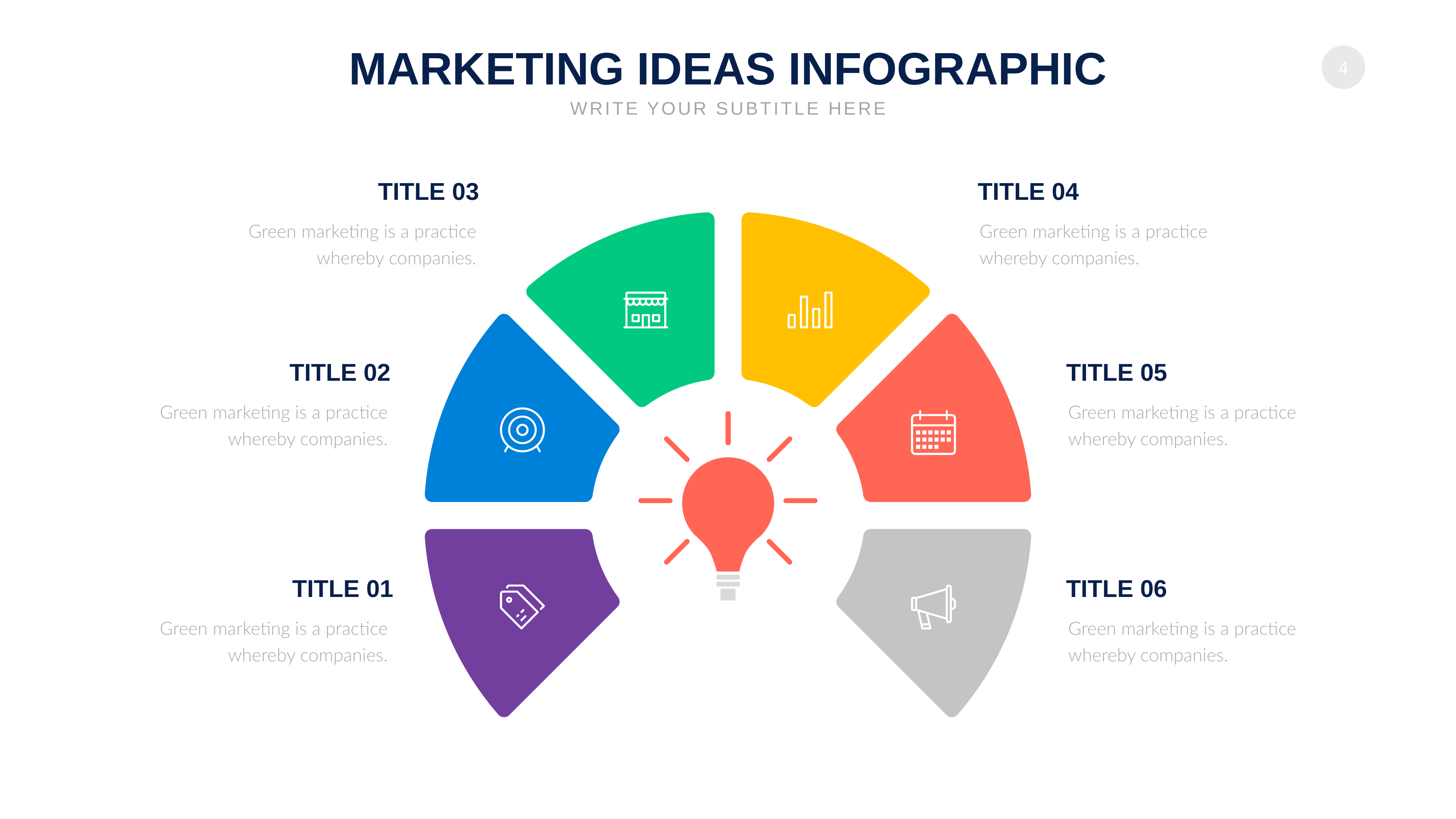

MARKETING IDEAS INFOGRAPHIC
WRITE YOUR SUBTITLE HERE
TITLE 03
TITLE 04

Green marketing is a practice whereby companies.
Green marketing is a practice whereby companies.

TITLE 02
TITLE 05
Green marketing is a practice whereby companies.
Green marketing is a practice whereby companies.

TITLE 01
TITLE 06

Green marketing is a practice whereby companies.
Green marketing is a practice whereby companies.